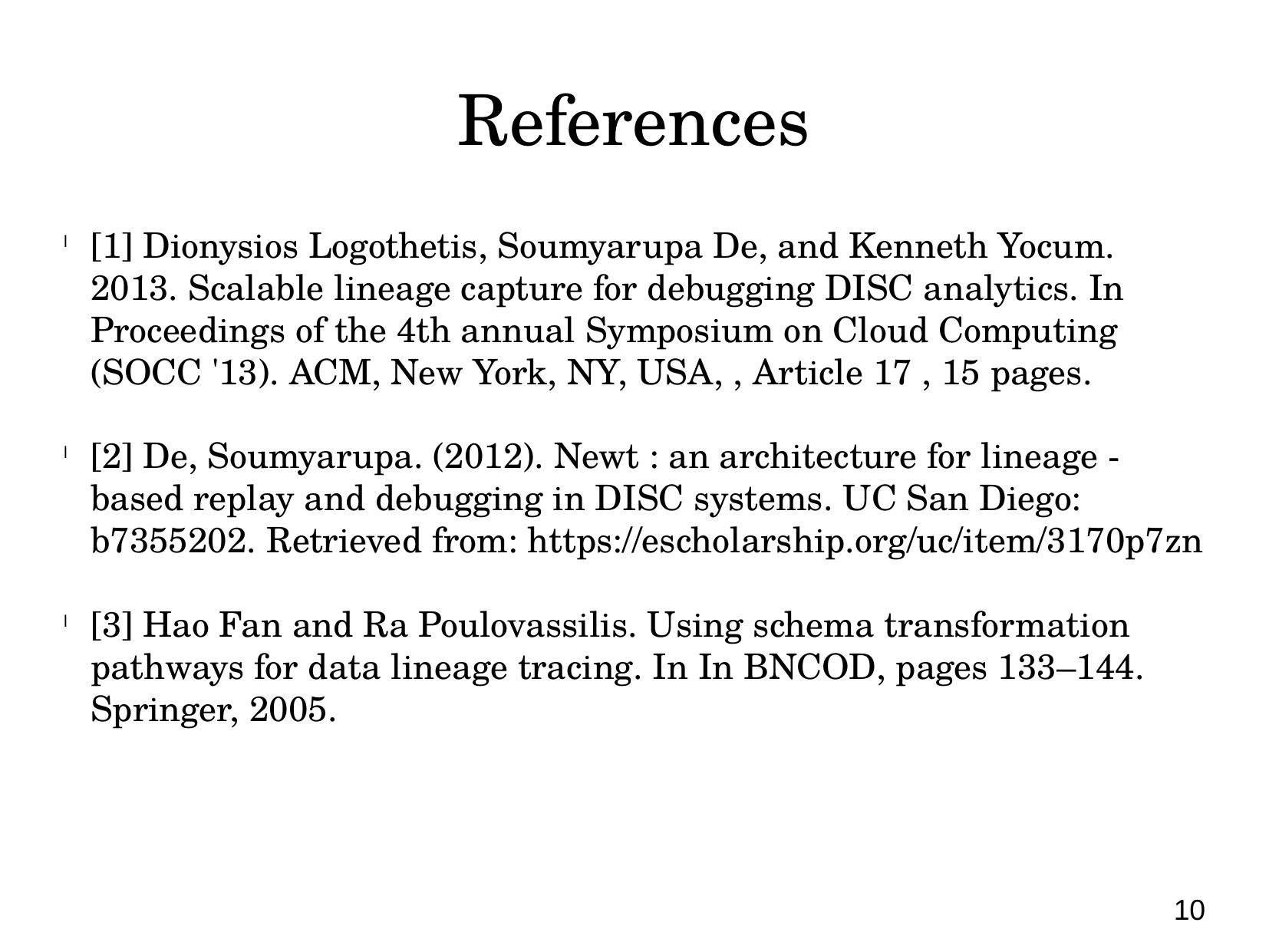

References
[1] Dionysios Logothetis, Soumyarupa De, and Kenneth Yocum. 2013. Scalable lineage capture for debugging DISC analytics. In Proceedings of the 4th annual Symposium on Cloud Computing (SOCC '13). ACM, New York, NY, USA, , Article 17 , 15 pages.

[2] De, Soumyarupa. (2012). Newt : an architecture for lineage -based replay and debugging in DISC systems. UC San Diego: b7355202. Retrieved from: https://escholarship.org/uc/item/3170p7zn

[3] Hao Fan and Ra Poulovassilis. Using schema transformation pathways for data lineage tracing. In In BNCOD, pages 133–144. Springer, 2005.
10